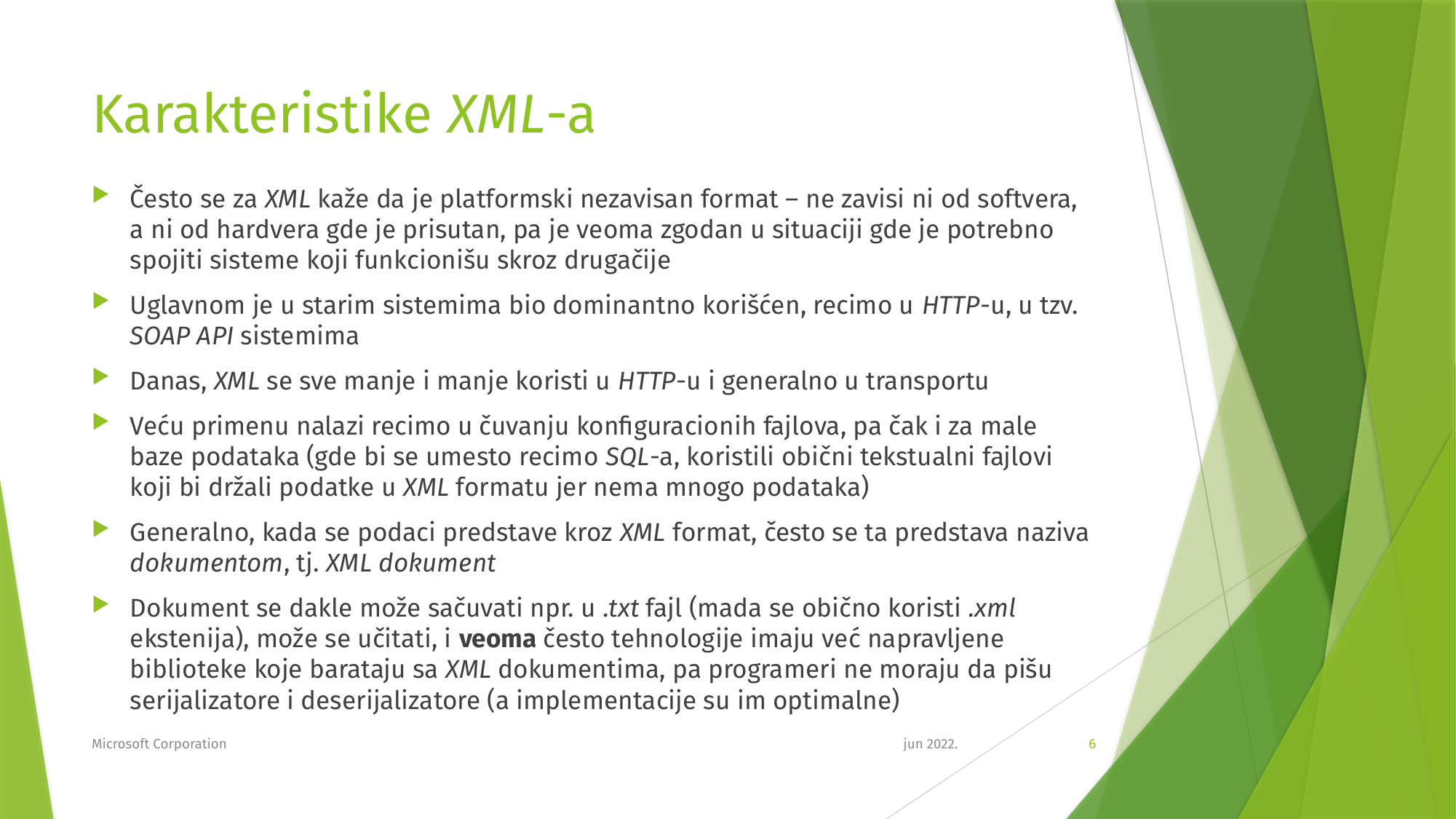

# Karakteristike XML-a
Često se za XML kaže da je platformski nezavisan format – ne zavisi ni od softvera, a ni od hardvera gde je prisutan, pa je veoma zgodan u situaciji gde je potrebno spojiti sisteme koji funkcionišu skroz drugačije
Uglavnom je u starim sistemima bio dominantno korišćen, recimo u HTTP-u, u tzv. SOAP API sistemima
Danas, XML se sve manje i manje koristi u HTTP-u i generalno u transportu
Veću primenu nalazi recimo u čuvanju konfiguracionih fajlova, pa čak i za male baze podataka (gde bi se umesto recimo SQL-a, koristili obični tekstualni fajlovi koji bi držali podatke u XML formatu jer nema mnogo podataka)
Generalno, kada se podaci predstave kroz XML format, često se ta predstava naziva dokumentom, tj. XML dokument
Dokument se dakle može sačuvati npr. u .txt fajl (mada se obično koristi .xml ekstenija), može se učitati, i veoma često tehnologije imaju već napravljene biblioteke koje barataju sa XML dokumentima, pa programeri ne moraju da pišu serijalizatore i deserijalizatore (a implementacije su im optimalne)
Microsoft Corporation
jun 2022.
6